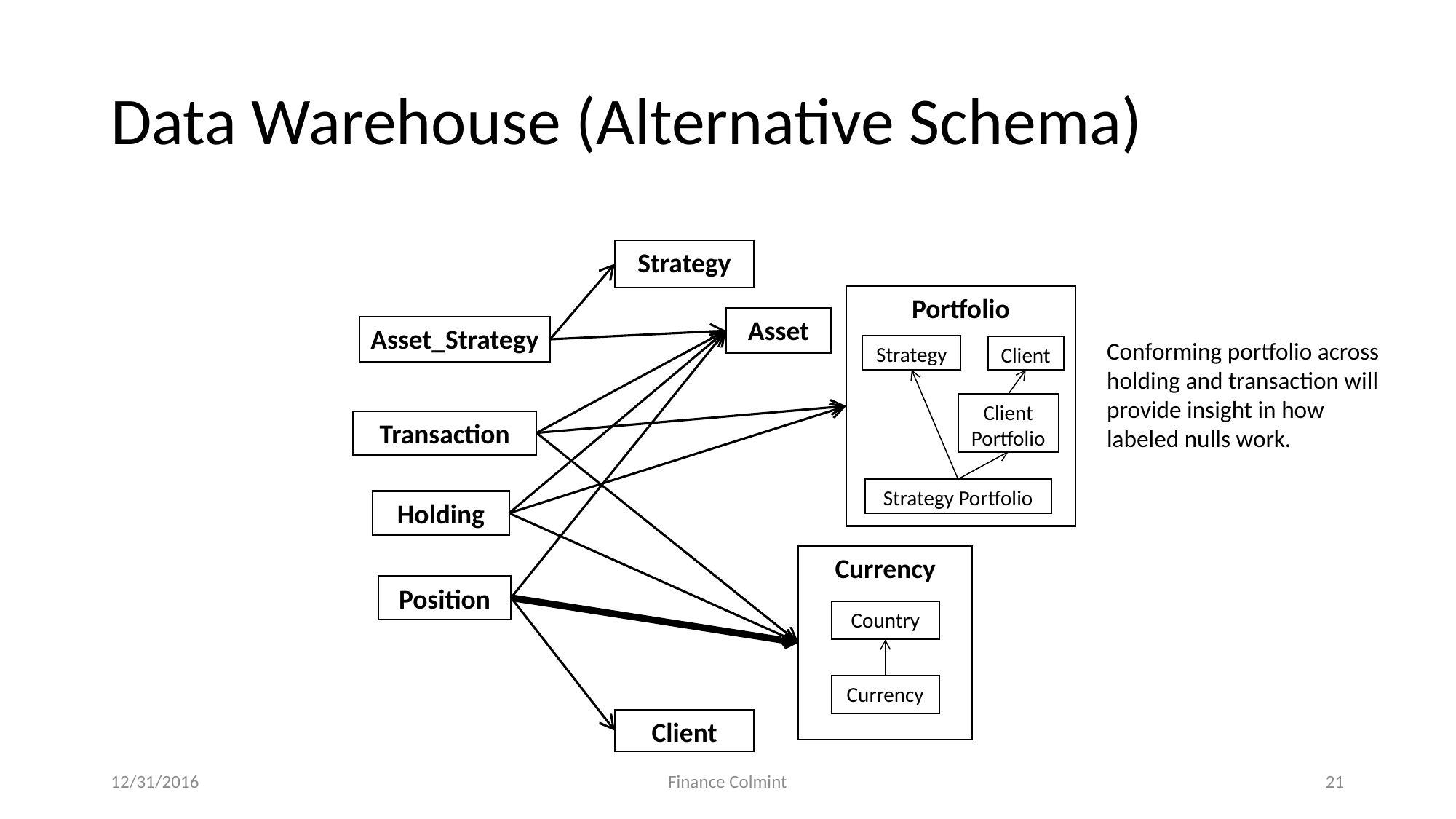

# Data Warehouse (Alternative Schema)
Strategy
Portfolio
Strategy
Client
Client Portfolio
Strategy Portfolio
Asset
Asset_Strategy
Conforming portfolio across holding and transaction will provide insight in how labeled nulls work.
Transaction
Holding
Currency
Country
Currency
Position
Client
12/31/2016
Finance Colmint
21